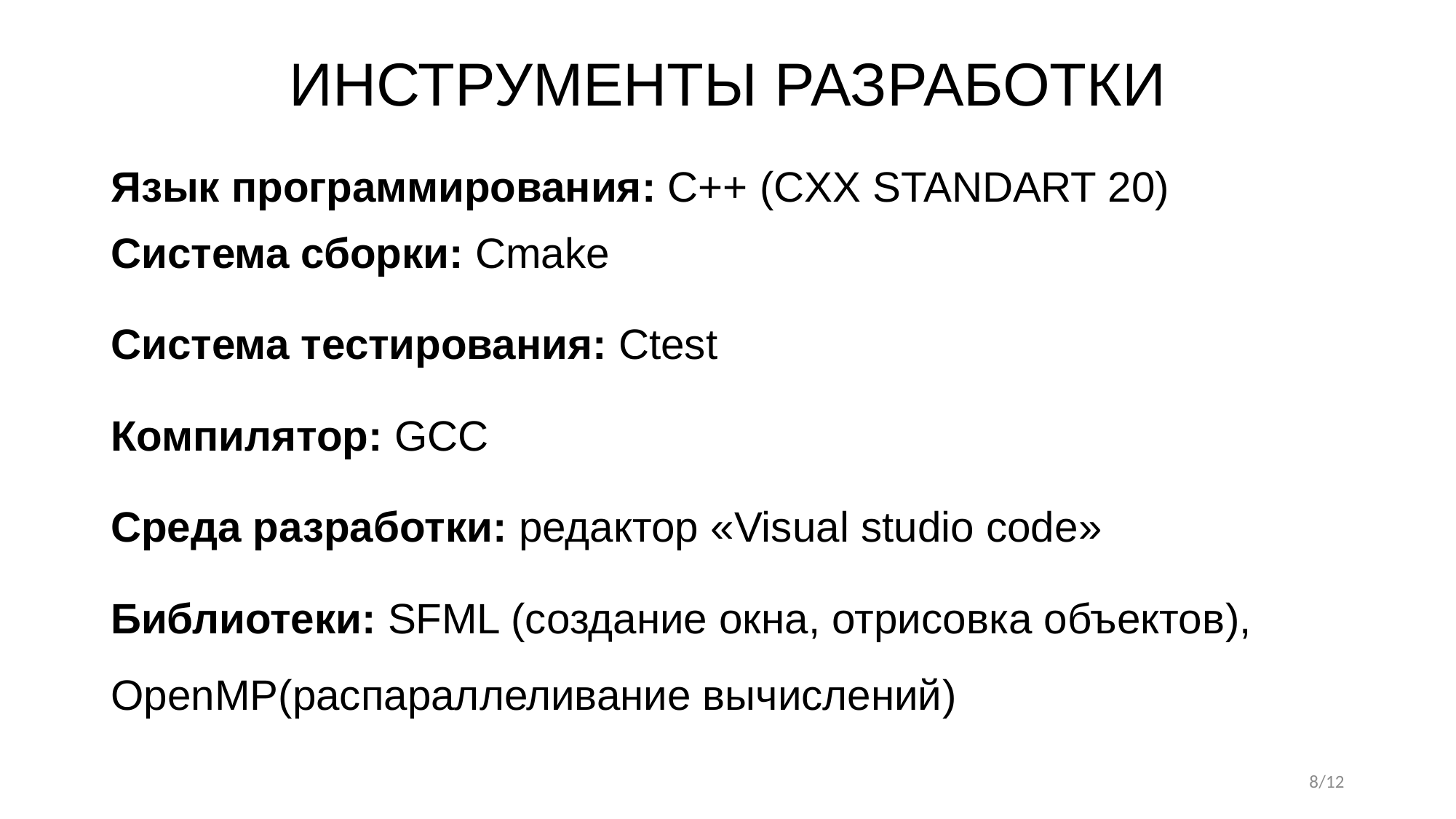

# ИНСТРУМЕНТЫ РАЗРАБОТКИ
Язык программирования: C++ (CXX STANDART 20)
Система сборки: Cmake
Система тестирования: Ctest
Компилятор: GCC
Среда разработки: редактор «Visual studio code»
Библиотеки: SFML (создание окна, отрисовка объектов), 	OpenMP(распараллеливание вычислений)
8/12